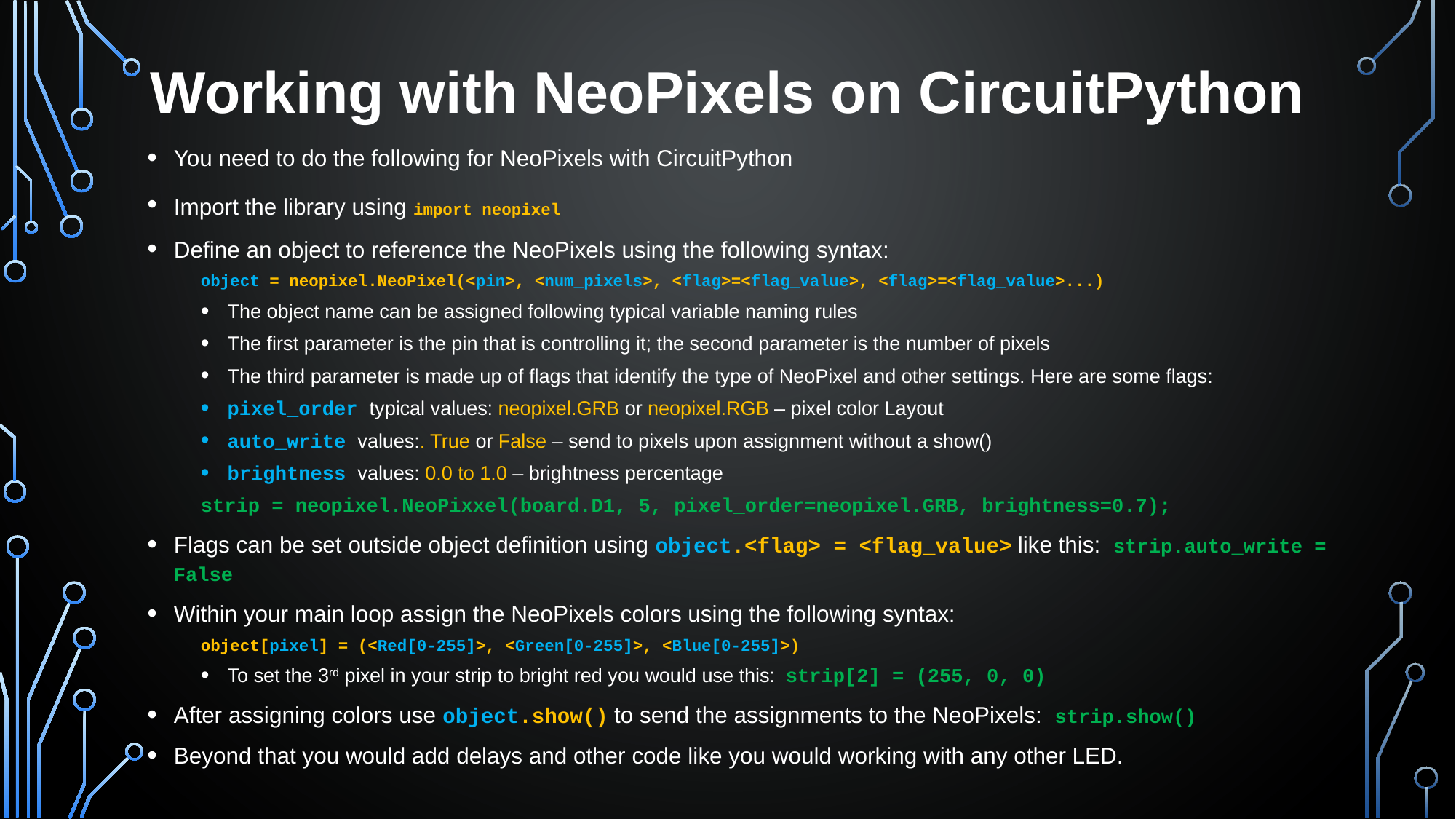

# Working with NeoPixels on CircuitPython
You need to do the following for NeoPixels with CircuitPython
Import the library using import neopixel
Define an object to reference the NeoPixels using the following syntax:
object = neopixel.NeoPixel(<pin>, <num_pixels>, <flag>=<flag_value>, <flag>=<flag_value>...)
The object name can be assigned following typical variable naming rules
The first parameter is the pin that is controlling it; the second parameter is the number of pixels
The third parameter is made up of flags that identify the type of NeoPixel and other settings. Here are some flags:
pixel_order typical values: neopixel.GRB or neopixel.RGB – pixel color Layout
auto_write values:. True or False – send to pixels upon assignment without a show()
brightness values: 0.0 to 1.0 – brightness percentage
strip = neopixel.NeoPixxel(board.D1, 5, pixel_order=neopixel.GRB, brightness=0.7);
Flags can be set outside object definition using object.<flag> = <flag_value> like this:  strip.auto_write = False
Within your main loop assign the NeoPixels colors using the following syntax:
object[pixel] = (<Red[0-255]>, <Green[0-255]>, <Blue[0-255]>)
To set the 3rd pixel in your strip to bright red you would use this:  strip[2] = (255, 0, 0)
After assigning colors use object.show() to send the assignments to the NeoPixels:  strip.show()
Beyond that you would add delays and other code like you would working with any other LED.